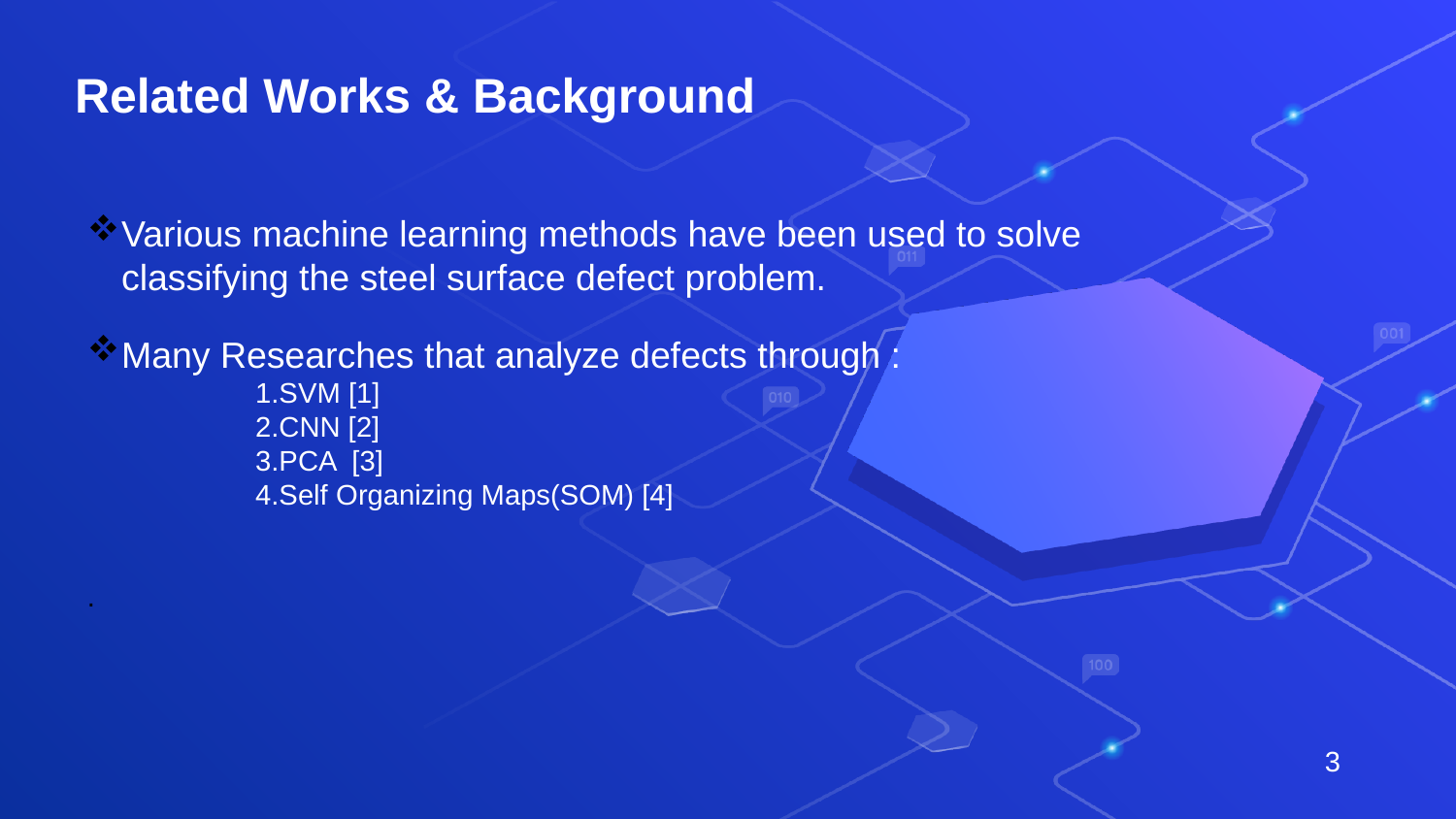

Related Works & Background
Various machine learning methods have been used to solve classifying the steel surface defect problem.

Many Researches that analyze defects through :
                     1.SVM [1]
                     2.CNN [2]
                     3.PCA  [3]
                     4.Self Organizing Maps(SOM) [4]

.

3